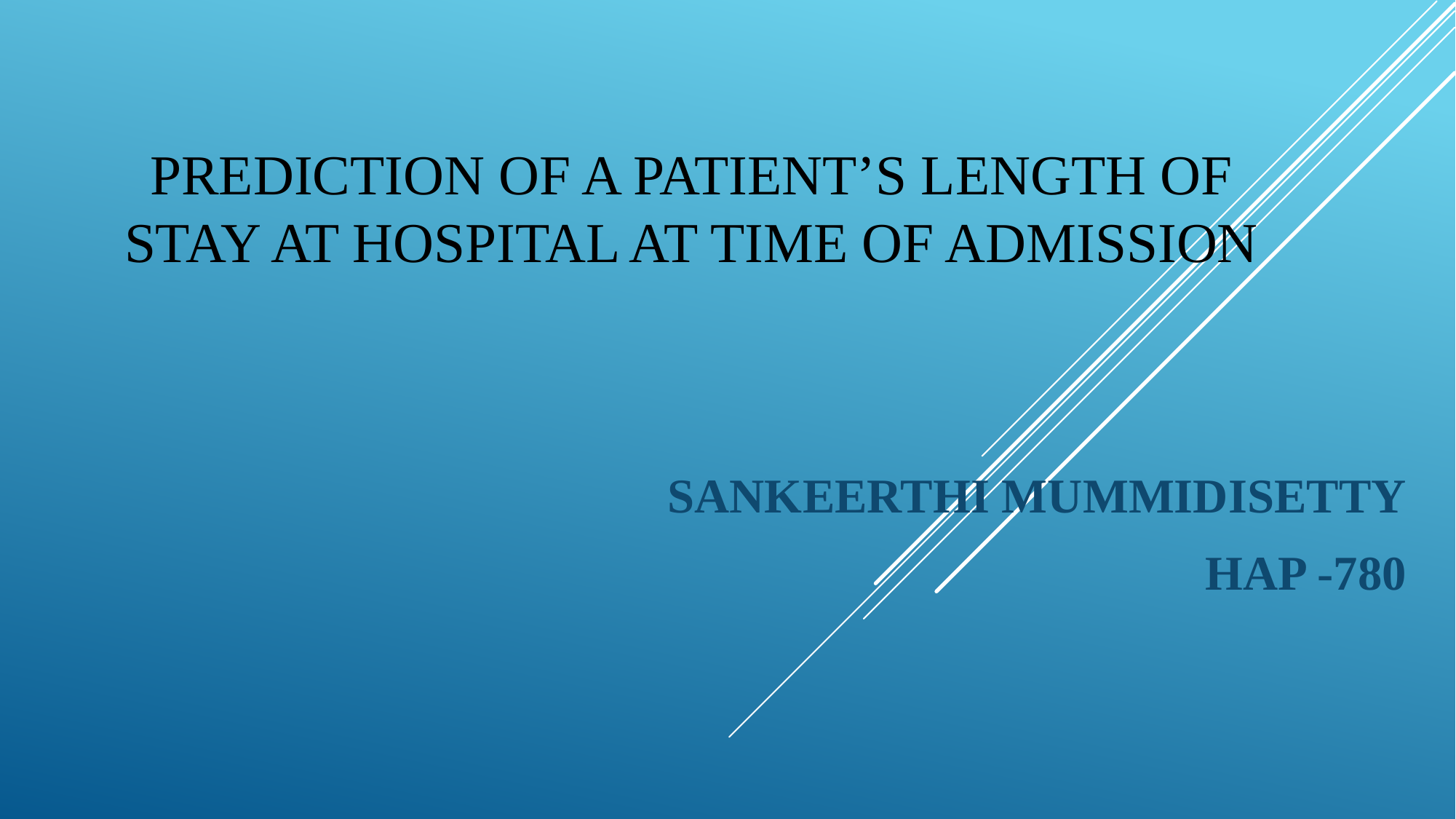

# Prediction of a patient’s length of stay at hospital at time of admission
SANKEERTHI MUMMIDISETTY
HAP -780